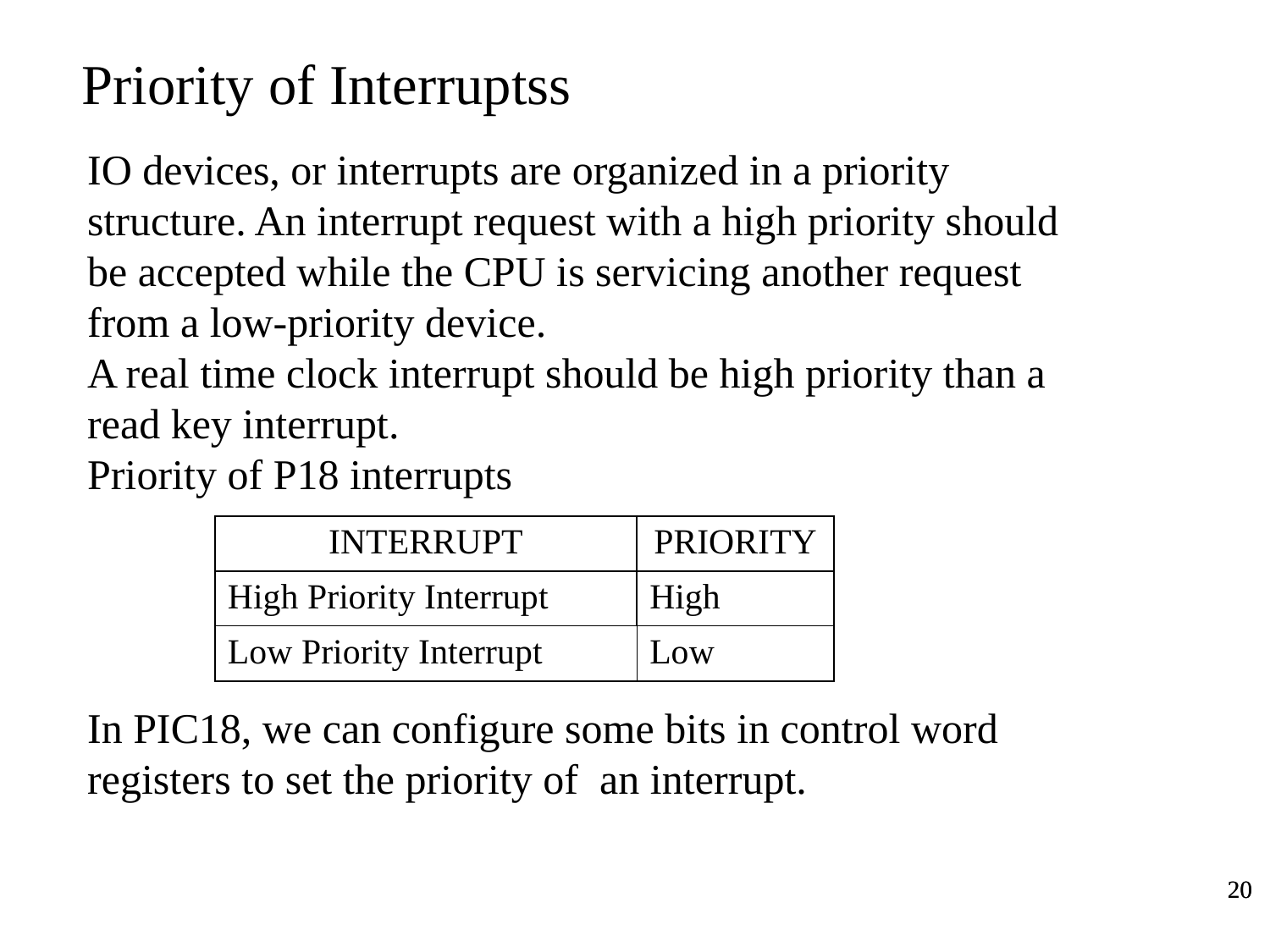

Priority of Interruptss
IO devices, or interrupts are organized in a priority structure. An interrupt request with a high priority should be accepted while the CPU is servicing another request from a low-priority device.
A real time clock interrupt should be high priority than a read key interrupt.
Priority of P18 interrupts

In PIC18, we can configure some bits in control word registers to set the priority of  an interrupt.

| INTERRUPT | PRIORITY |
| --- | --- |
| High Priority Interrupt | High |
| Low Priority Interrupt | Low |
20
20